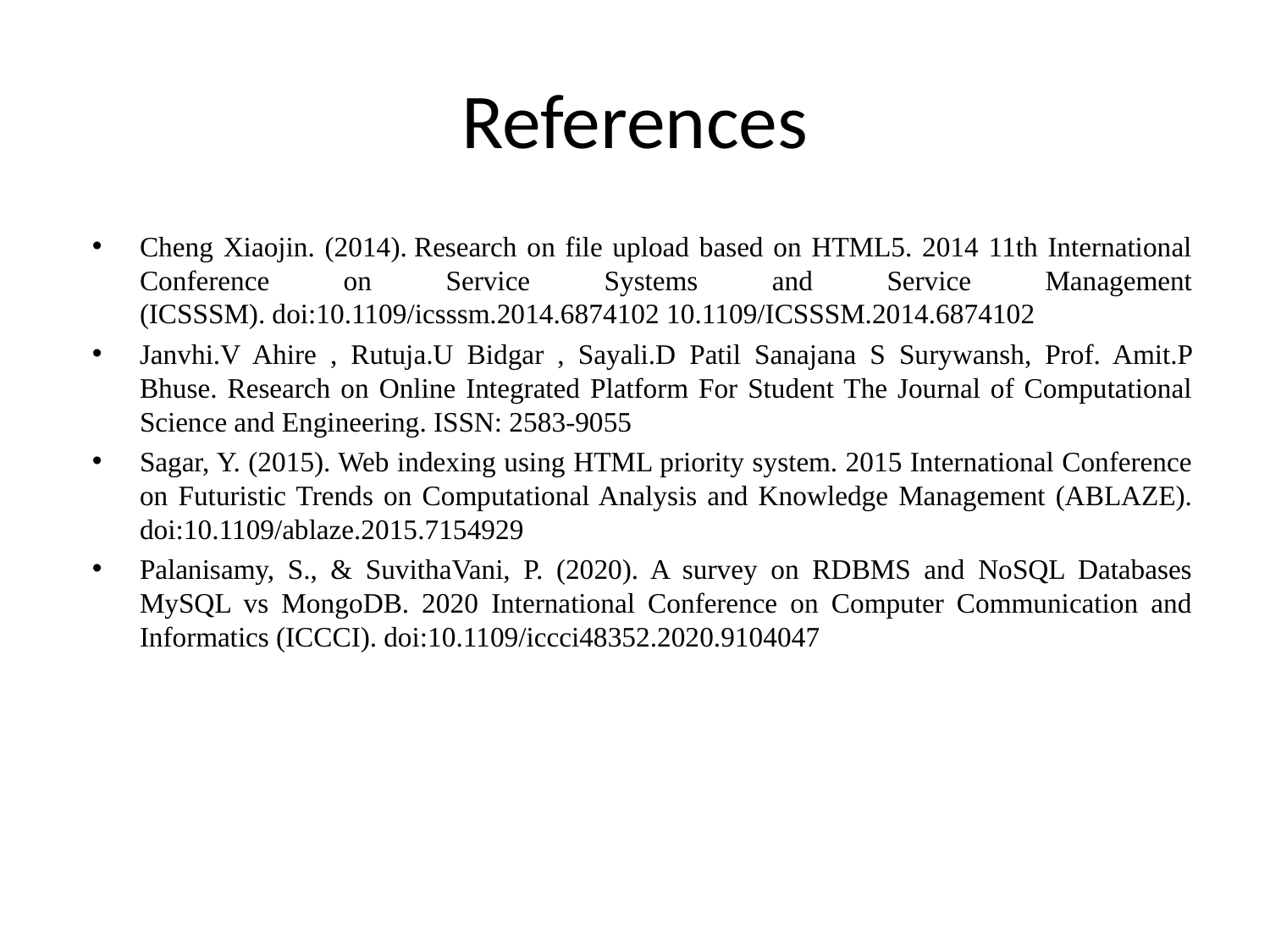

# References
Cheng Xiaojin. (2014). Research on file upload based on HTML5. 2014 11th International Conference on Service Systems and Service Management (ICSSSM). doi:10.1109/icsssm.2014.6874102 10.1109/ICSSSM.2014.6874102
Janvhi.V Ahire , Rutuja.U Bidgar , Sayali.D Patil Sanajana S Surywansh, Prof. Amit.P Bhuse. Research on Online Integrated Platform For Student The Journal of Computational Science and Engineering. ISSN: 2583-9055
Sagar, Y. (2015). Web indexing using HTML priority system. 2015 International Conference on Futuristic Trends on Computational Analysis and Knowledge Management (ABLAZE). doi:10.1109/ablaze.2015.7154929
Palanisamy, S., & SuvithaVani, P. (2020). A survey on RDBMS and NoSQL Databases MySQL vs MongoDB. 2020 International Conference on Computer Communication and Informatics (ICCCI). doi:10.1109/iccci48352.2020.9104047